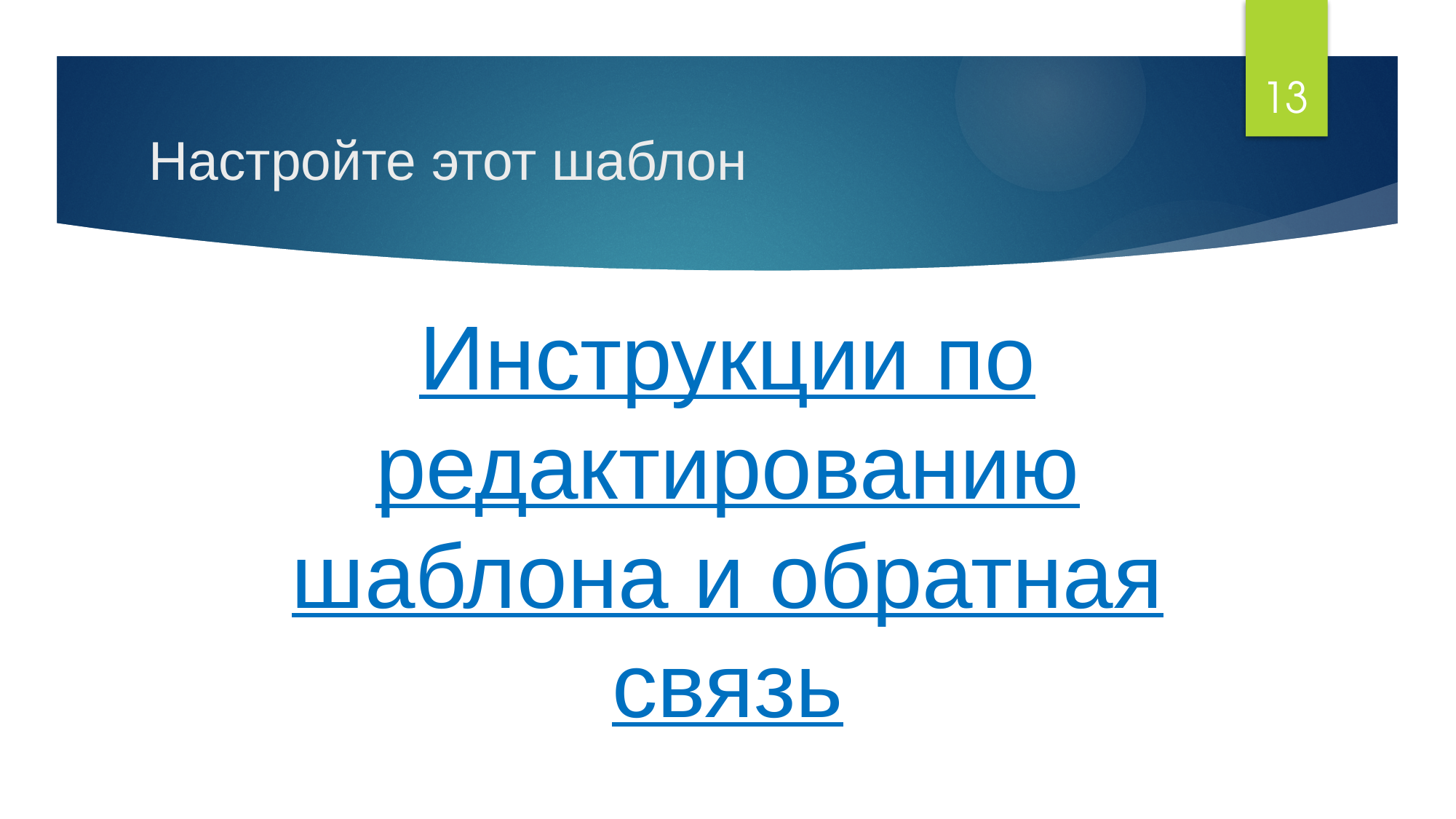

13
# Настройте этот шаблон
Инструкции по редактированию шаблона и обратная связь